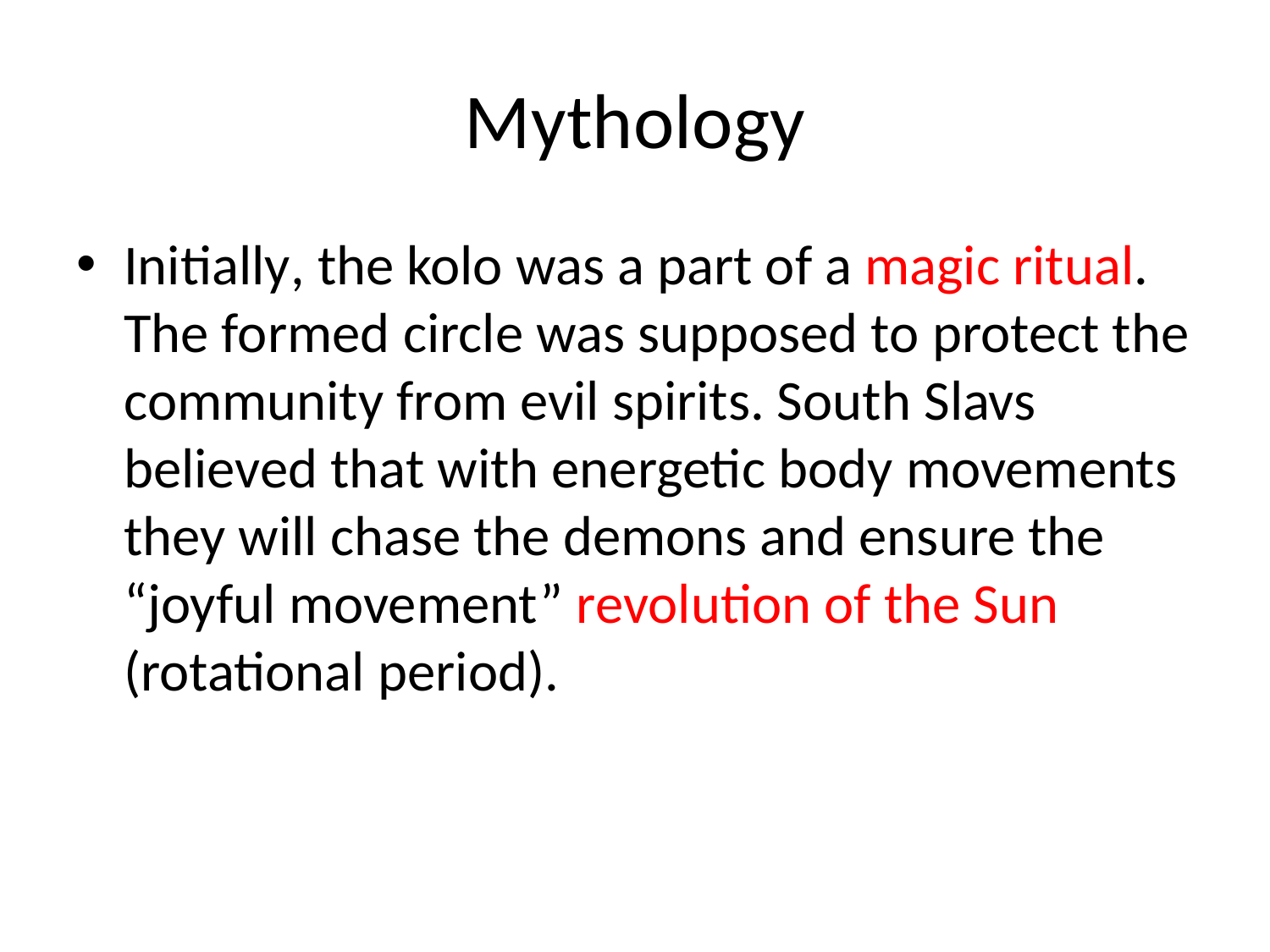

# Mythology
Initially, the kolo was a part of a magic ritual. The formed circle was supposed to protect the community from evil spirits. South Slavs believed that with energetic body movements they will chase the demons and ensure the “joyful movement” revolution of the Sun (rotational period).